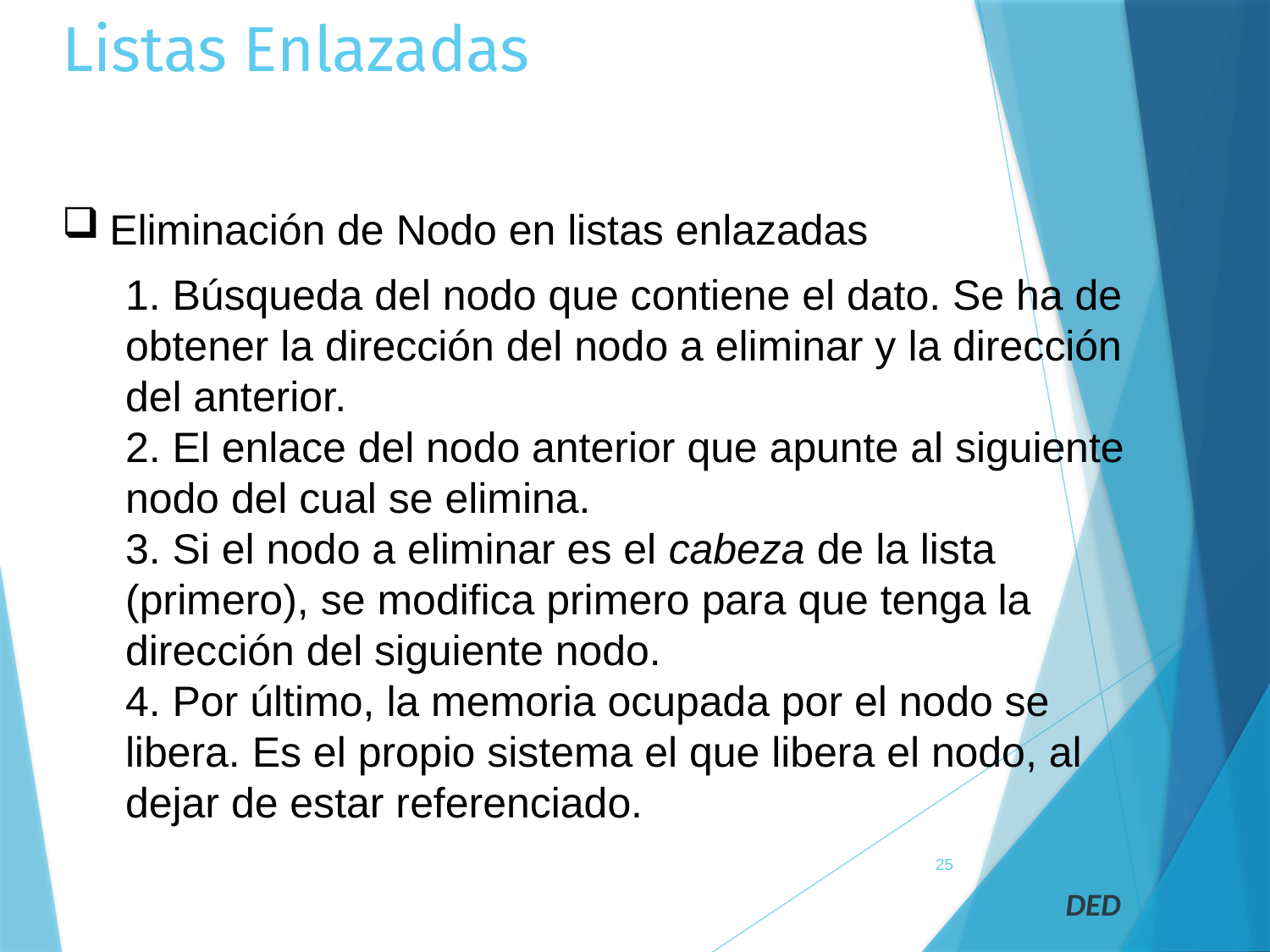

Listas Enlazadas
Eliminación de Nodo en listas enlazadas
1. Búsqueda del nodo que contiene el dato. Se ha de obtener la dirección del nodo a eliminar y la dirección del anterior.
2. El enlace del nodo anterior que apunte al siguiente nodo del cual se elimina.
3. Si el nodo a eliminar es el cabeza de la lista (primero), se modifica primero para que tenga la dirección del siguiente nodo.
4. Por último, la memoria ocupada por el nodo se libera. Es el propio sistema el que libera el nodo, al dejar de estar referenciado.
25
DED